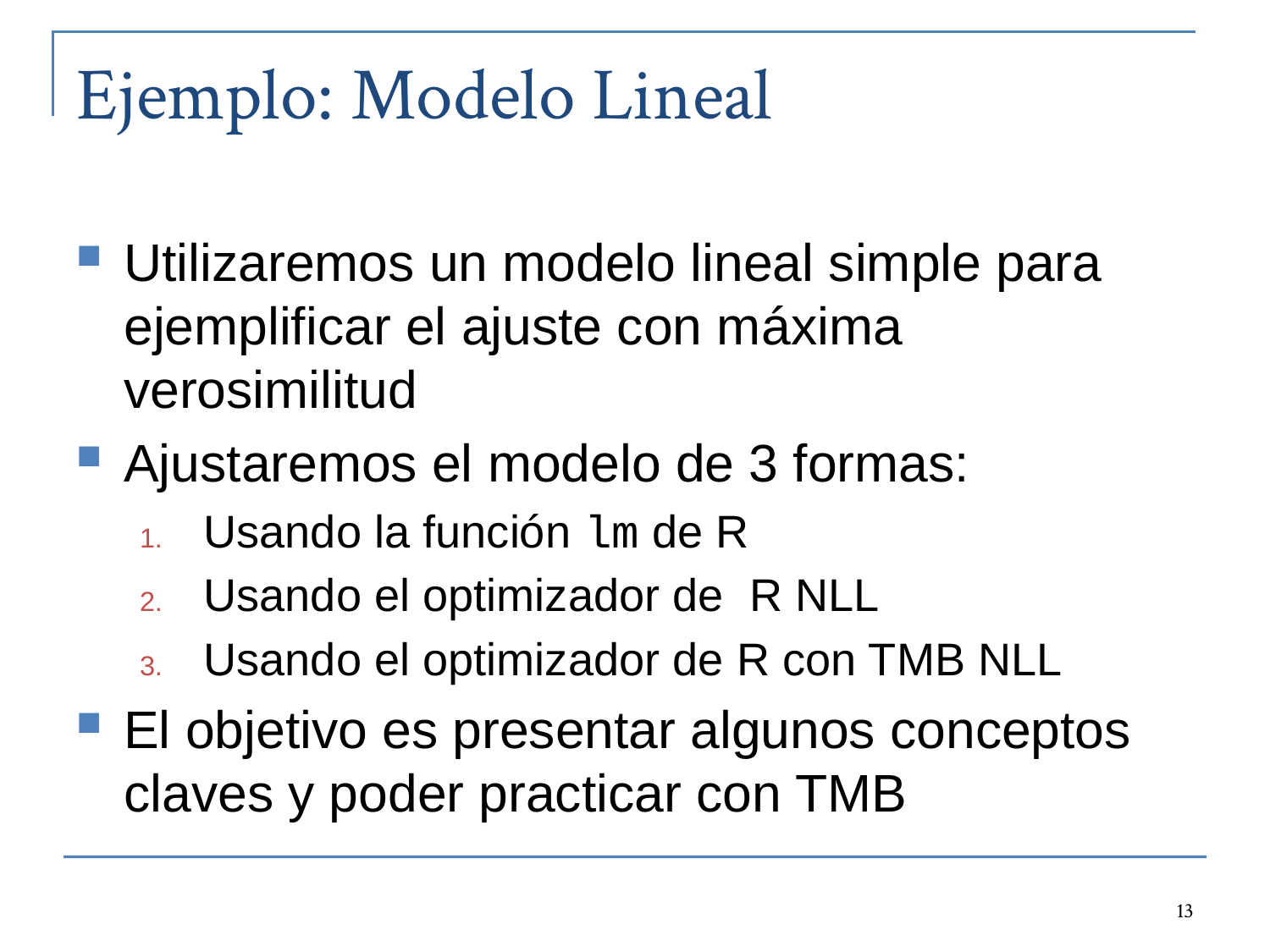

# Ejemplo: Modelo Lineal
Utilizaremos un modelo lineal simple para ejemplificar el ajuste con máxima verosimilitud
Ajustaremos el modelo de 3 formas:
Usando la función lm de R
Usando el optimizador de  R NLL
Usando el optimizador de R con TMB NLL
El objetivo es presentar algunos conceptos claves y poder practicar con TMB
13